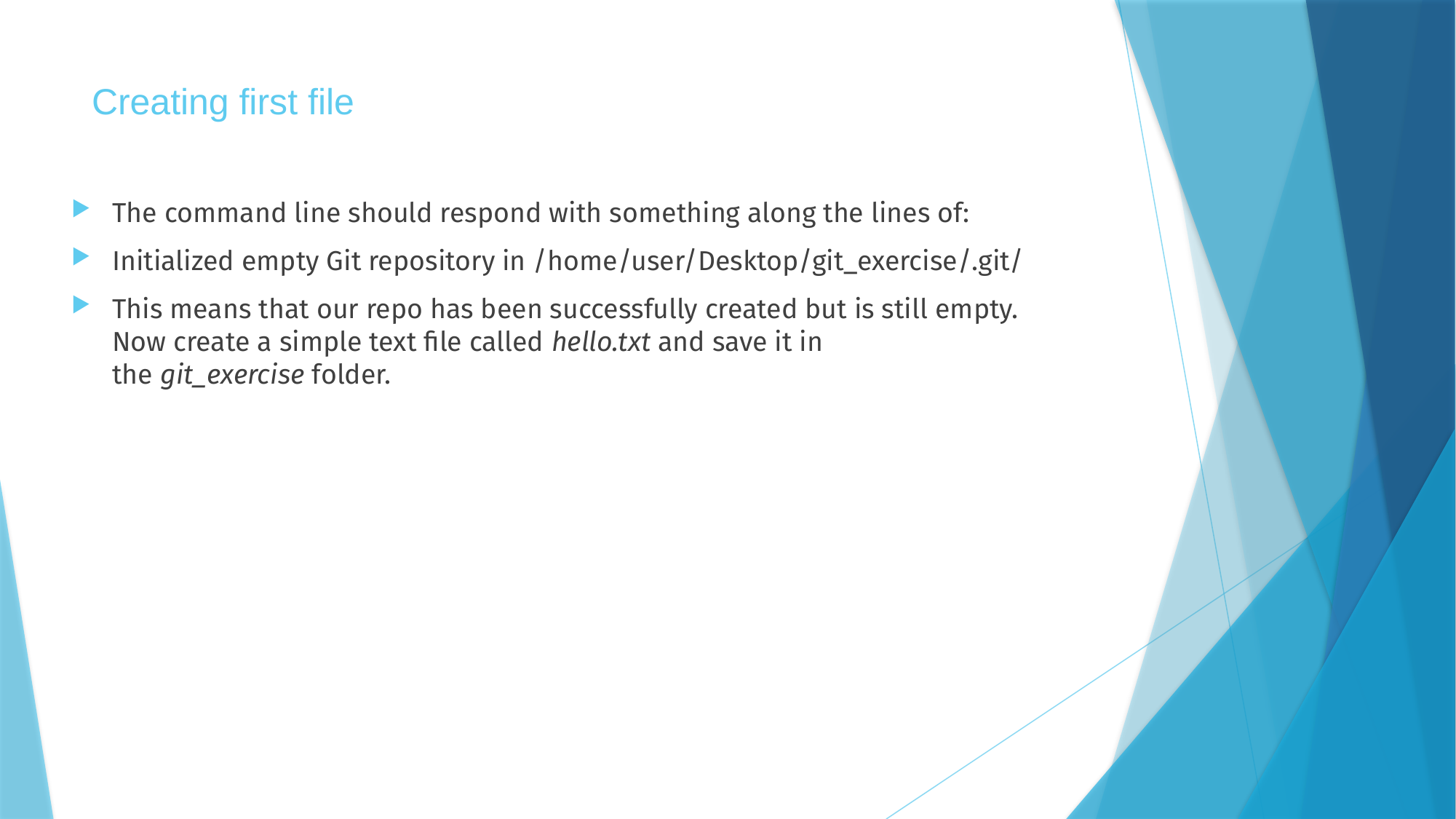

# Creating first file
The command line should respond with something along the lines of:
Initialized empty Git repository in /home/user/Desktop/git_exercise/.git/
This means that our repo has been successfully created but is still empty. Now create a simple text file called hello.txt and save it in the git_exercise folder.